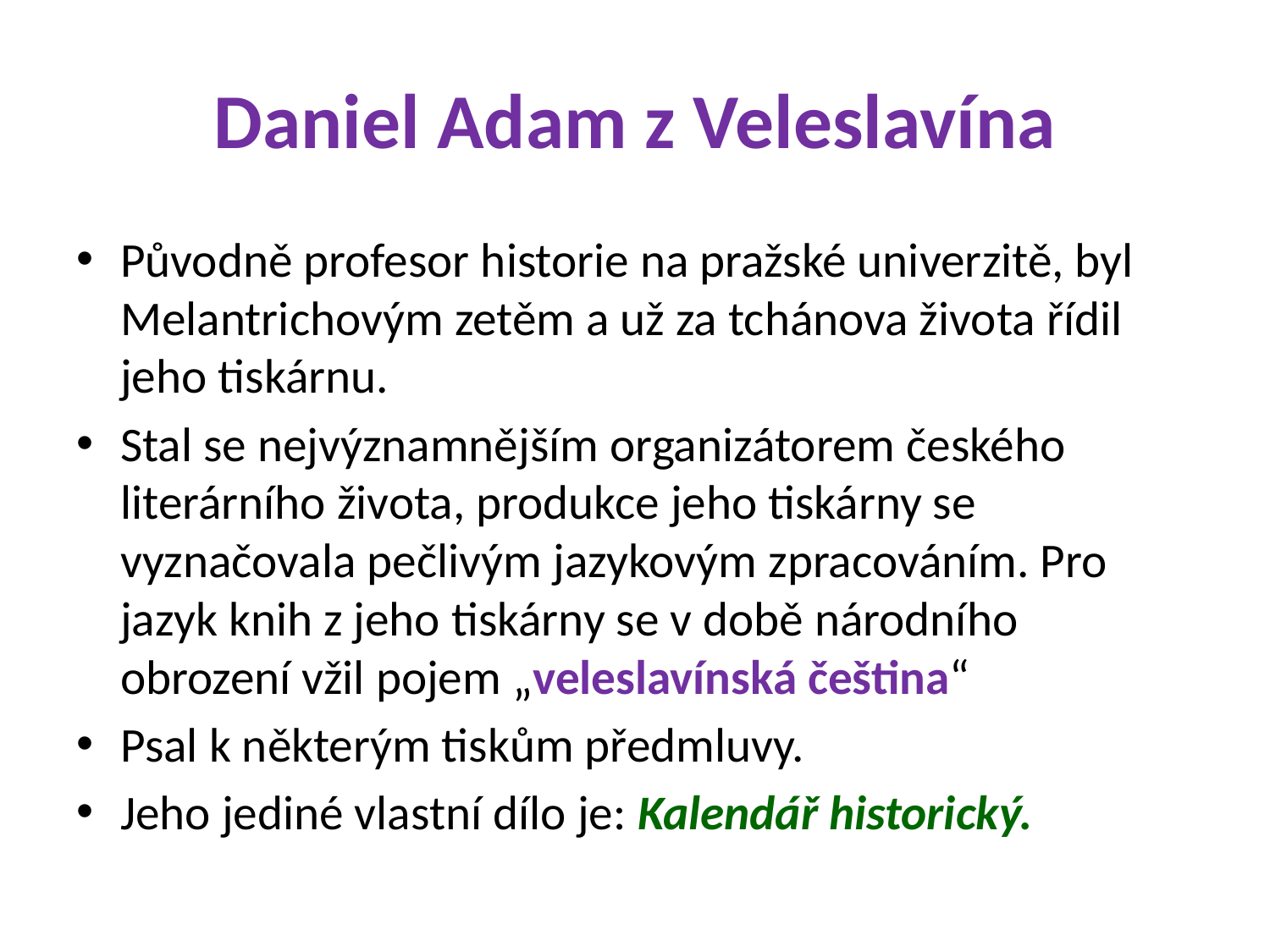

# Daniel Adam z Veleslavína
Původně profesor historie na pražské univerzitě, byl Melantrichovým zetěm a už za tchánova života řídil jeho tiskárnu.
Stal se nejvýznamnějším organizátorem českého literárního života, produkce jeho tiskárny se vyznačovala pečlivým jazykovým zpracováním. Pro jazyk knih z jeho tiskárny se v době národního obrození vžil pojem „veleslavínská čeština“
Psal k některým tiskům předmluvy.
Jeho jediné vlastní dílo je: Kalendář historický.